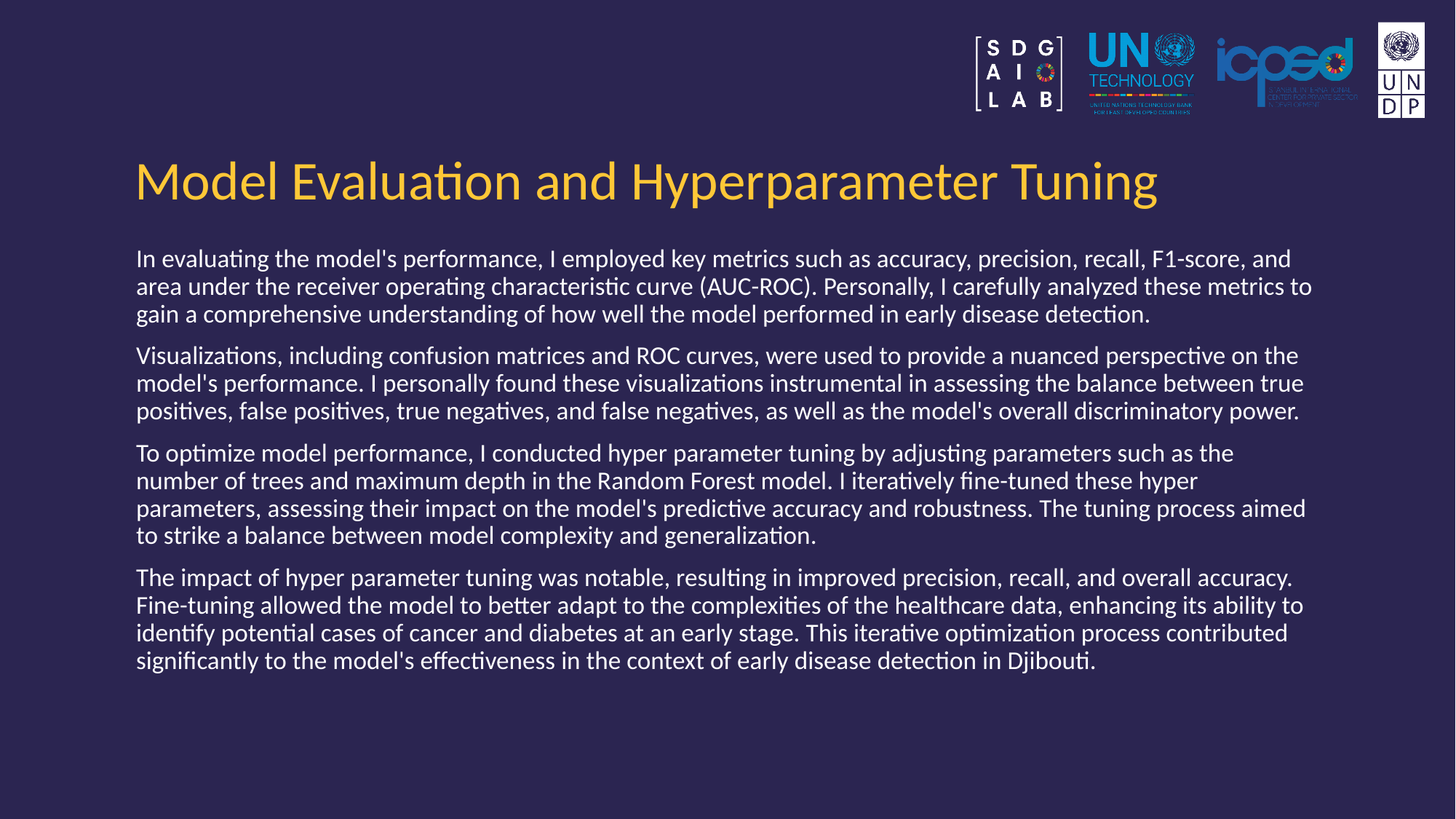

# Model Evaluation and Hyperparameter Tuning
In evaluating the model's performance, I employed key metrics such as accuracy, precision, recall, F1-score, and area under the receiver operating characteristic curve (AUC-ROC). Personally, I carefully analyzed these metrics to gain a comprehensive understanding of how well the model performed in early disease detection.
Visualizations, including confusion matrices and ROC curves, were used to provide a nuanced perspective on the model's performance. I personally found these visualizations instrumental in assessing the balance between true positives, false positives, true negatives, and false negatives, as well as the model's overall discriminatory power.
To optimize model performance, I conducted hyper parameter tuning by adjusting parameters such as the number of trees and maximum depth in the Random Forest model. I iteratively fine-tuned these hyper parameters, assessing their impact on the model's predictive accuracy and robustness. The tuning process aimed to strike a balance between model complexity and generalization.
The impact of hyper parameter tuning was notable, resulting in improved precision, recall, and overall accuracy. Fine-tuning allowed the model to better adapt to the complexities of the healthcare data, enhancing its ability to identify potential cases of cancer and diabetes at an early stage. This iterative optimization process contributed significantly to the model's effectiveness in the context of early disease detection in Djibouti.